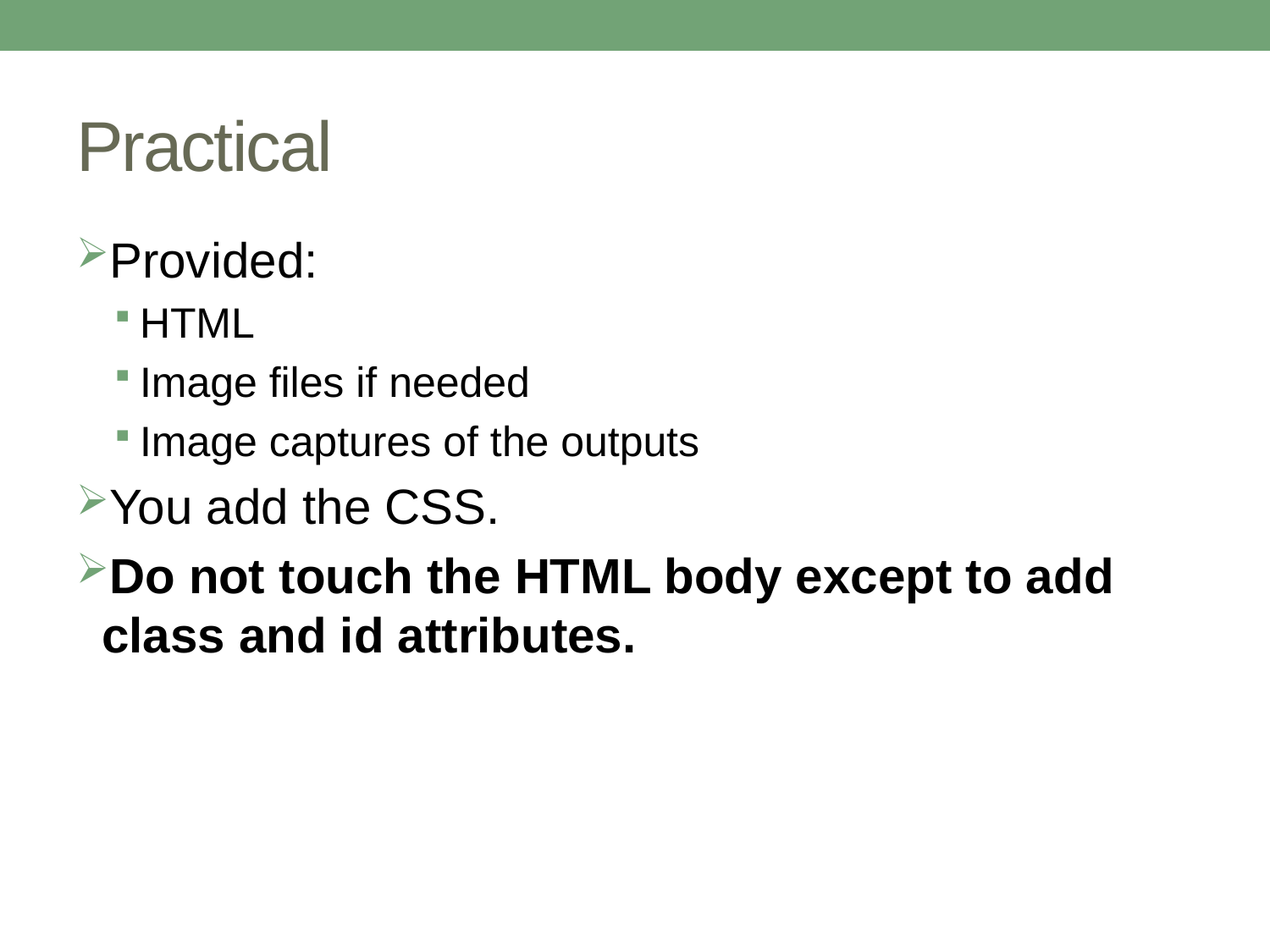

# Practical
Provided:
HTML
Image files if needed
Image captures of the outputs
You add the CSS.
Do not touch the HTML body except to add class and id attributes.